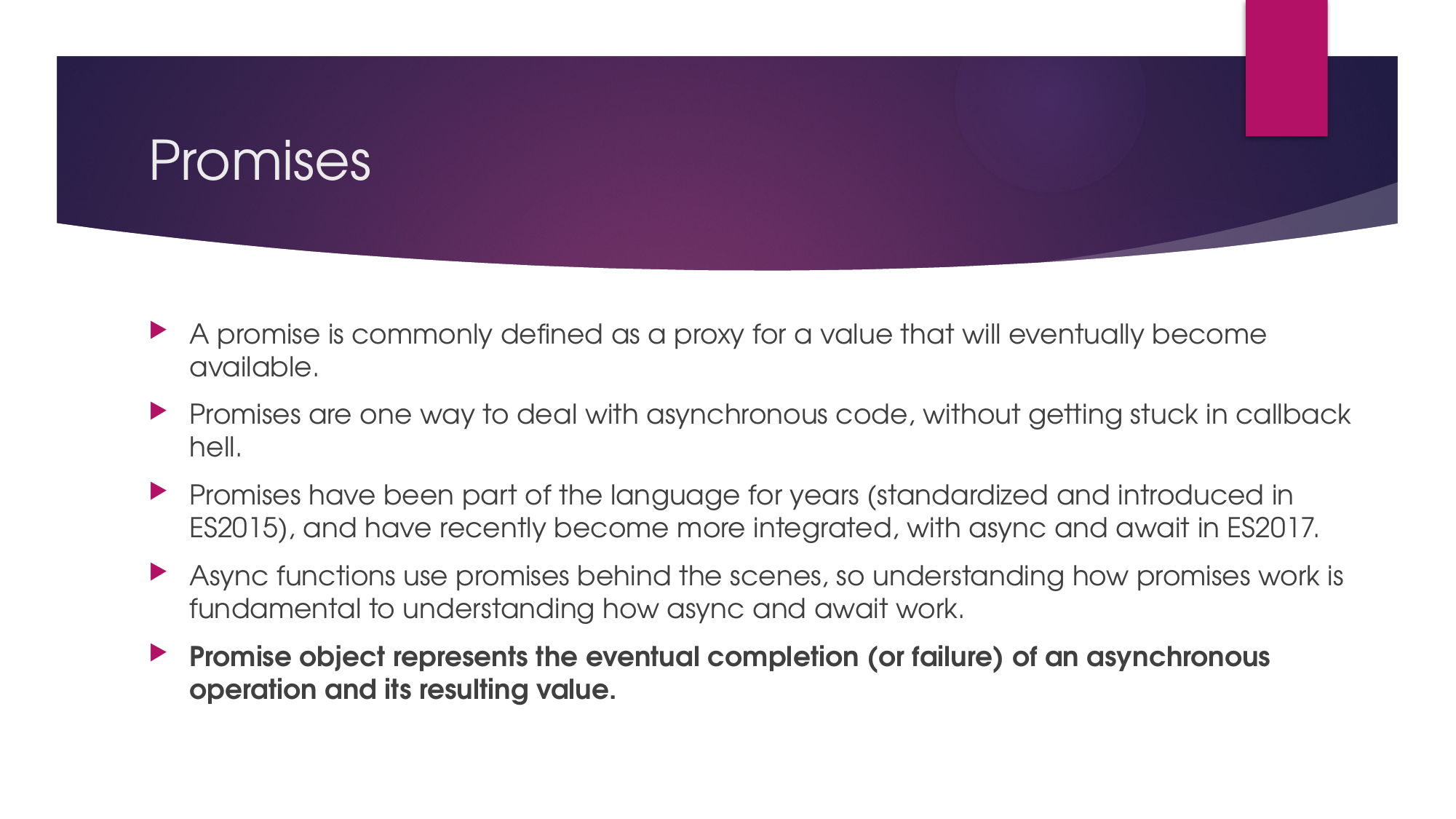

# Promises
A promise is commonly defined as a proxy for a value that will eventually become available.
Promises are one way to deal with asynchronous code, without getting stuck in callback hell.
Promises have been part of the language for years (standardized and introduced in ES2015), and have recently become more integrated, with async and await in ES2017.
Async functions use promises behind the scenes, so understanding how promises work is fundamental to understanding how async and await work.
Promise object represents the eventual completion (or failure) of an asynchronous operation and its resulting value.